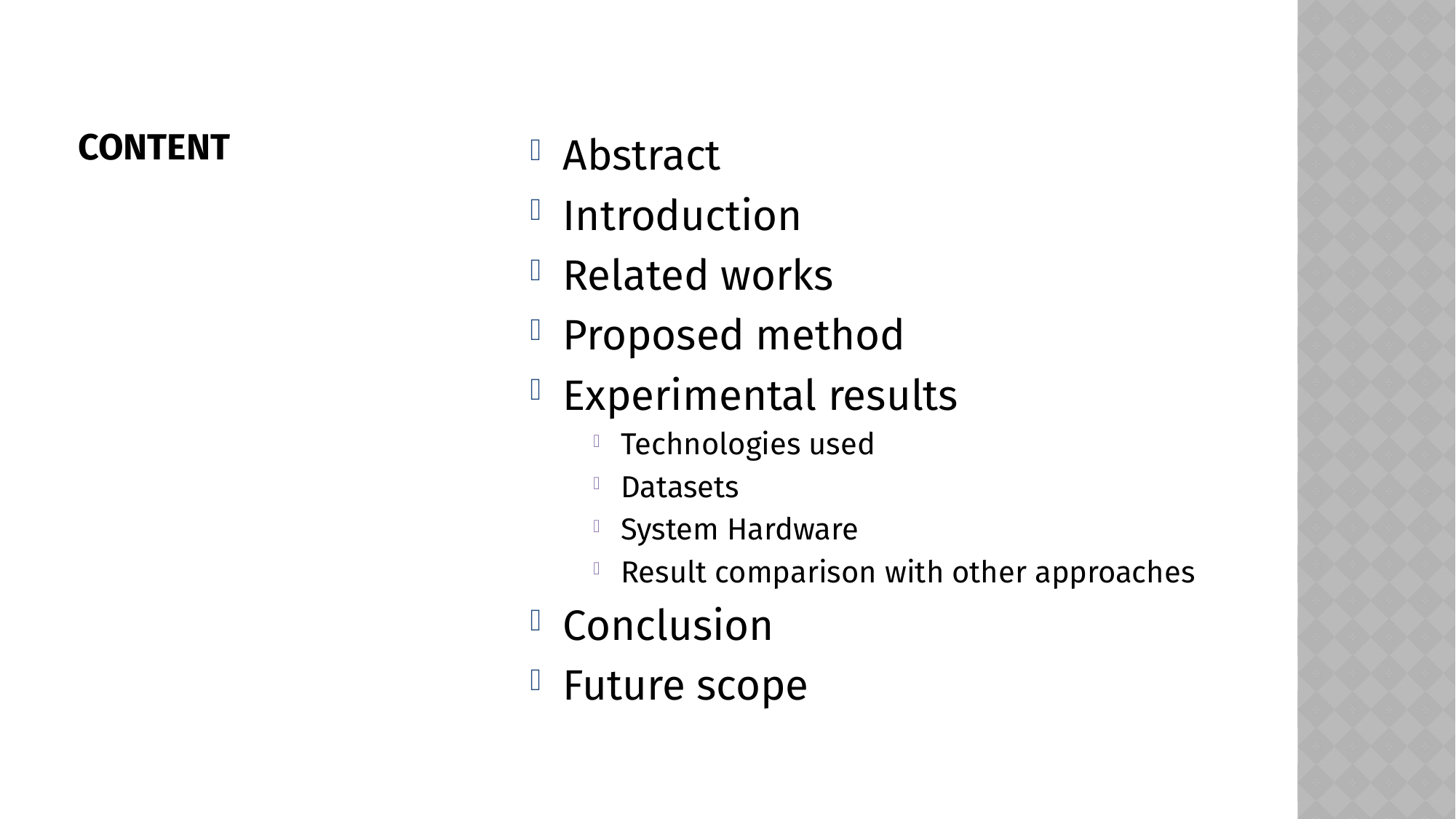

# content
Abstract
Introduction
Related works
Proposed method
Experimental results
Technologies used
Datasets
System Hardware
Result comparison with other approaches
Conclusion
Future scope